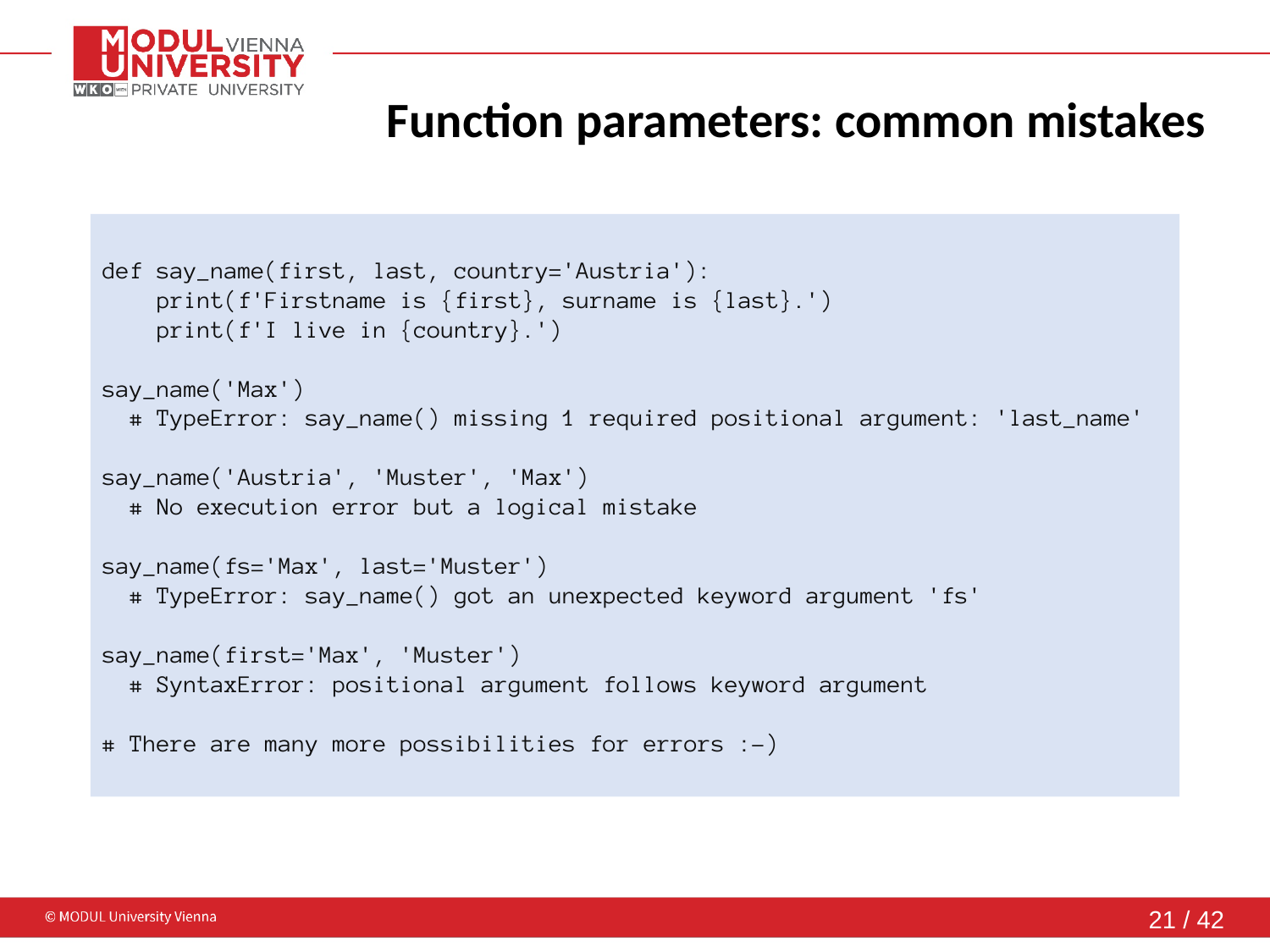

# Function parameters: common mistakes
def say_name(first, last, country='Austria'):
    print(f'Firstname is {first}, surname is {last}.')
    print(f'I live in {country}.')

say_name('Max')
  # TypeError: say_name() missing 1 required positional argument: 'last_name'

say_name('Austria', 'Muster', 'Max')
  # No execution error but a logical mistake

say_name(fs='Max', last='Muster')
  # TypeError: say_name() got an unexpected keyword argument 'fs'

say_name(first='Max', 'Muster')
  # SyntaxError: positional argument follows keyword argument

# There are many more possibilities for errors :-)